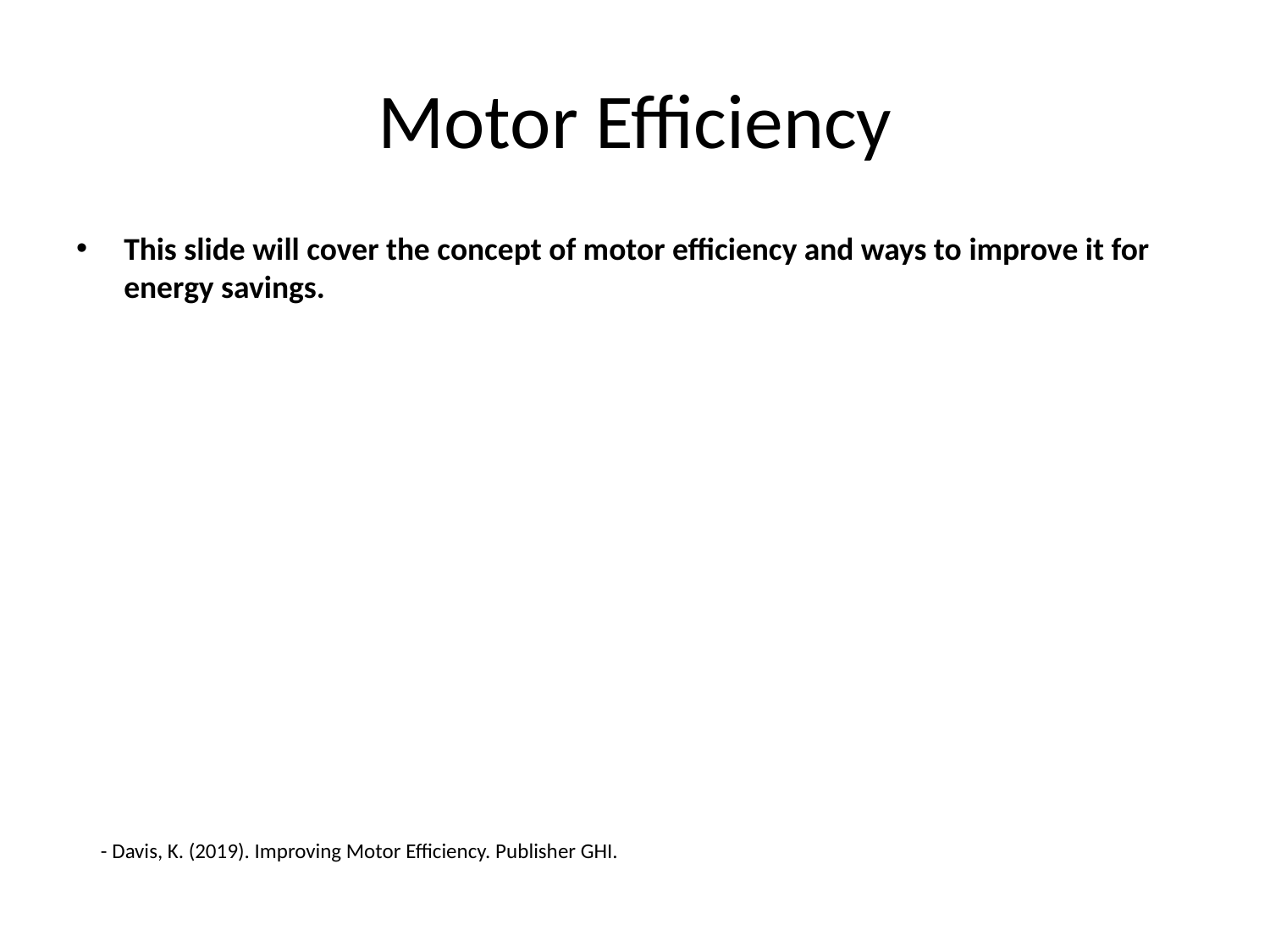

# Motor Efficiency
This slide will cover the concept of motor efficiency and ways to improve it for energy savings.

- Davis, K. (2019). Improving Motor Efficiency. Publisher GHI.